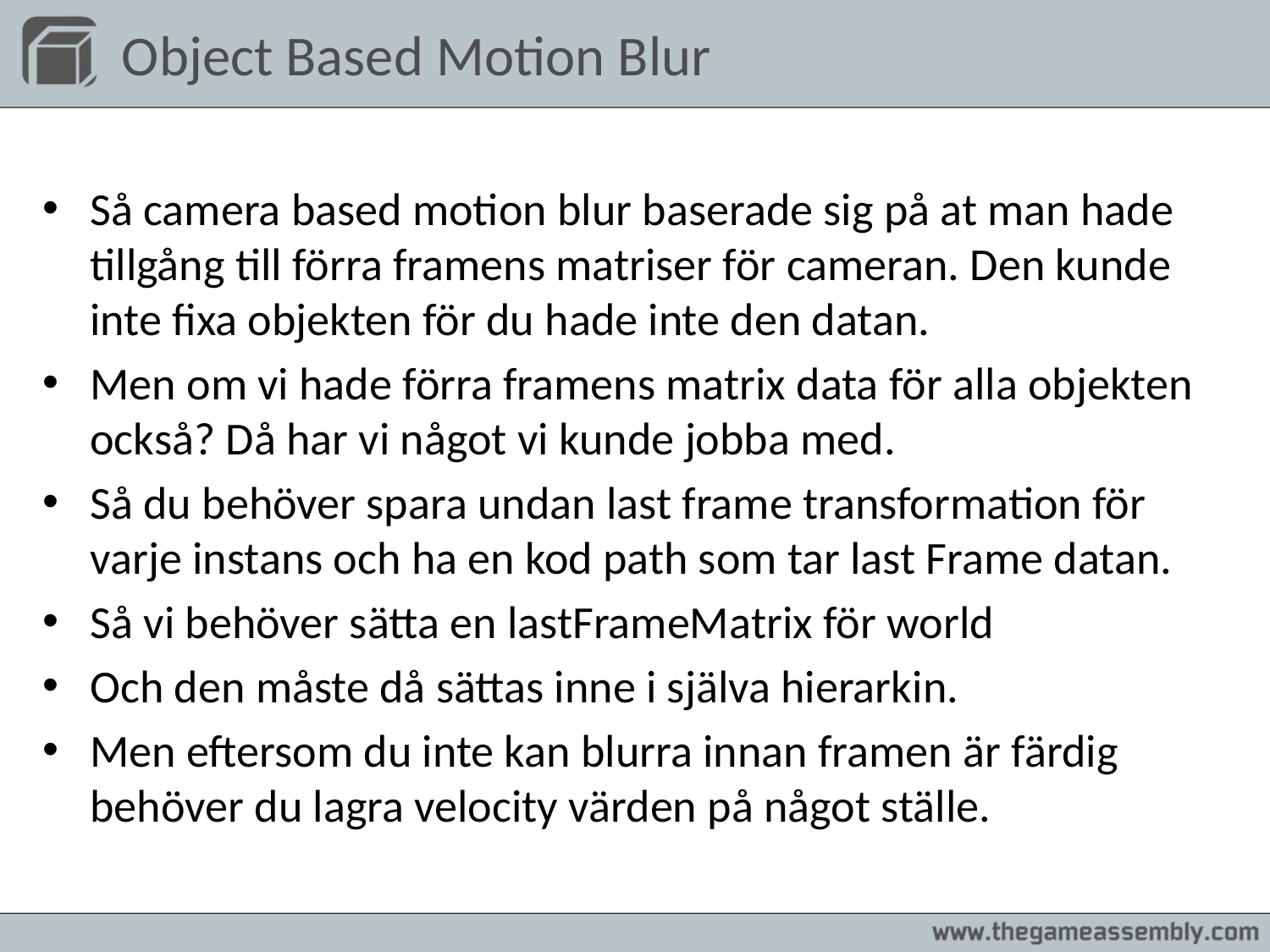

# Object Based Motion Blur

Så camera based motion blur baserade sig på at man hade tillgång till förra framens matriser för cameran. Den kunde inte fixa objekten för du hade inte den datan.
Men om vi hade förra framens matrix data för alla objekten också? Då har vi något vi kunde jobba med.
Så du behöver spara undan last frame transformation för varje instans och ha en kod path som tar last Frame datan.
Så vi behöver sätta en lastFrameMatrix för world
Och den måste då sättas inne i själva hierarkin.
Men eftersom du inte kan blurra innan framen är färdig behöver du lagra velocity värden på något ställe.